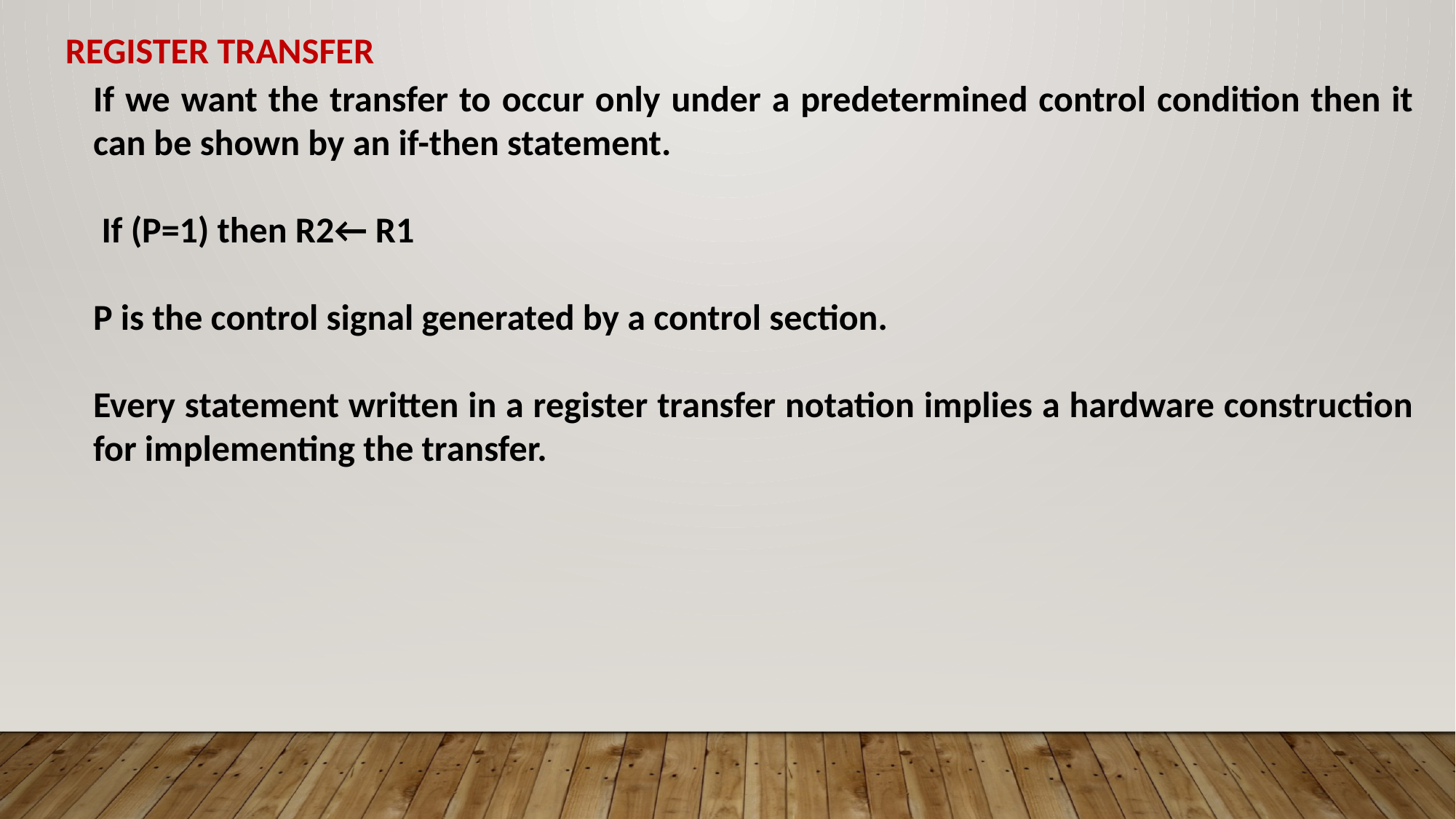

REGISTER TRANSFER
If we want the transfer to occur only under a predetermined control condition then it can be shown by an if-then statement.

 If (P=1) then R2← R1

P is the control signal generated by a control section.

Every statement written in a register transfer notation implies a hardware construction for implementing the transfer.